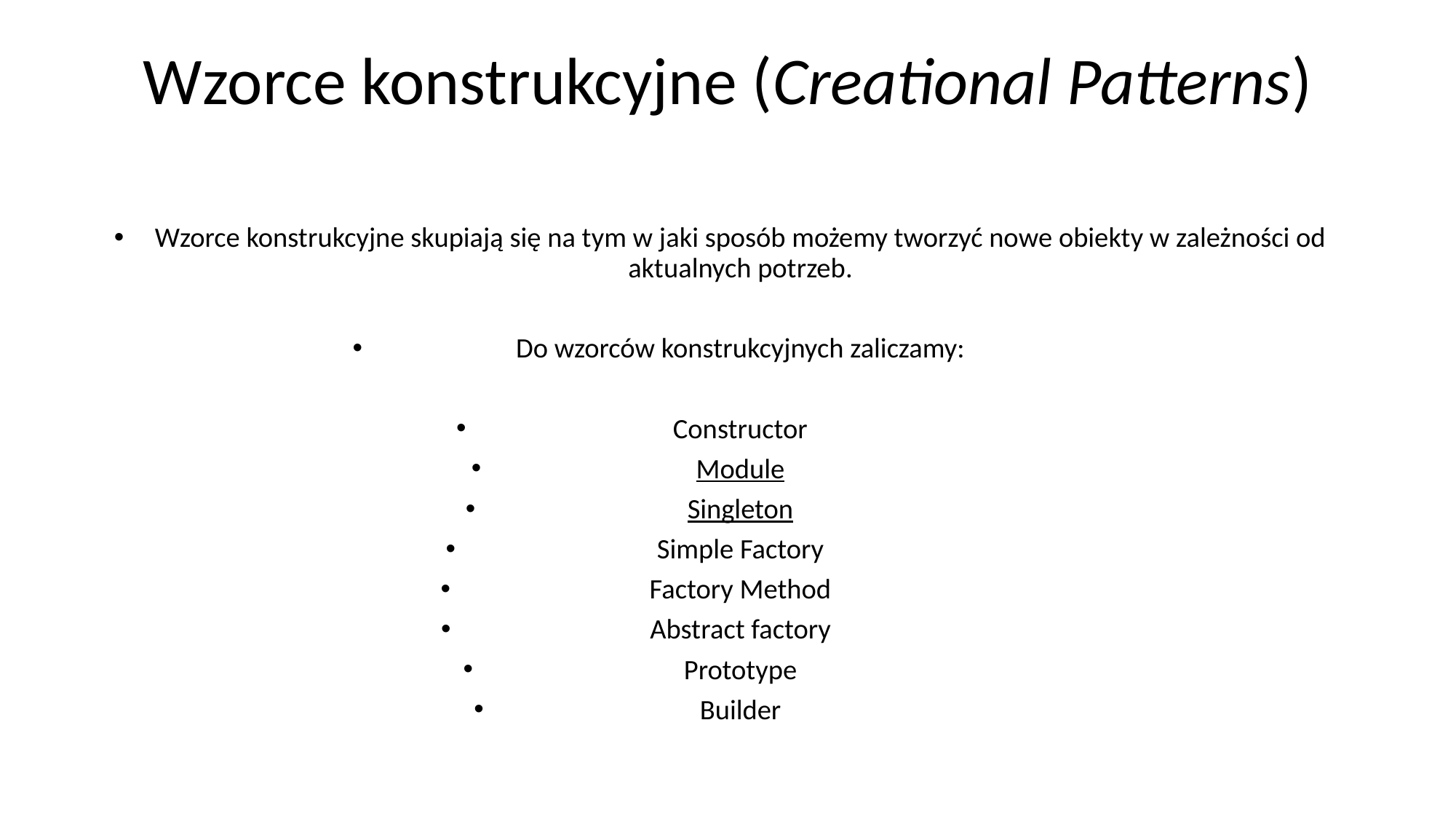

# Wzorce konstrukcyjne (Creational Patterns)
Wzorce konstrukcyjne skupiają się na tym w jaki sposób możemy tworzyć nowe obiekty w zależności od aktualnych potrzeb.

Do wzorców konstrukcyjnych zaliczamy:

Constructor
Module
Singleton
Simple Factory
Factory Method
Abstract factory
Prototype
Builder